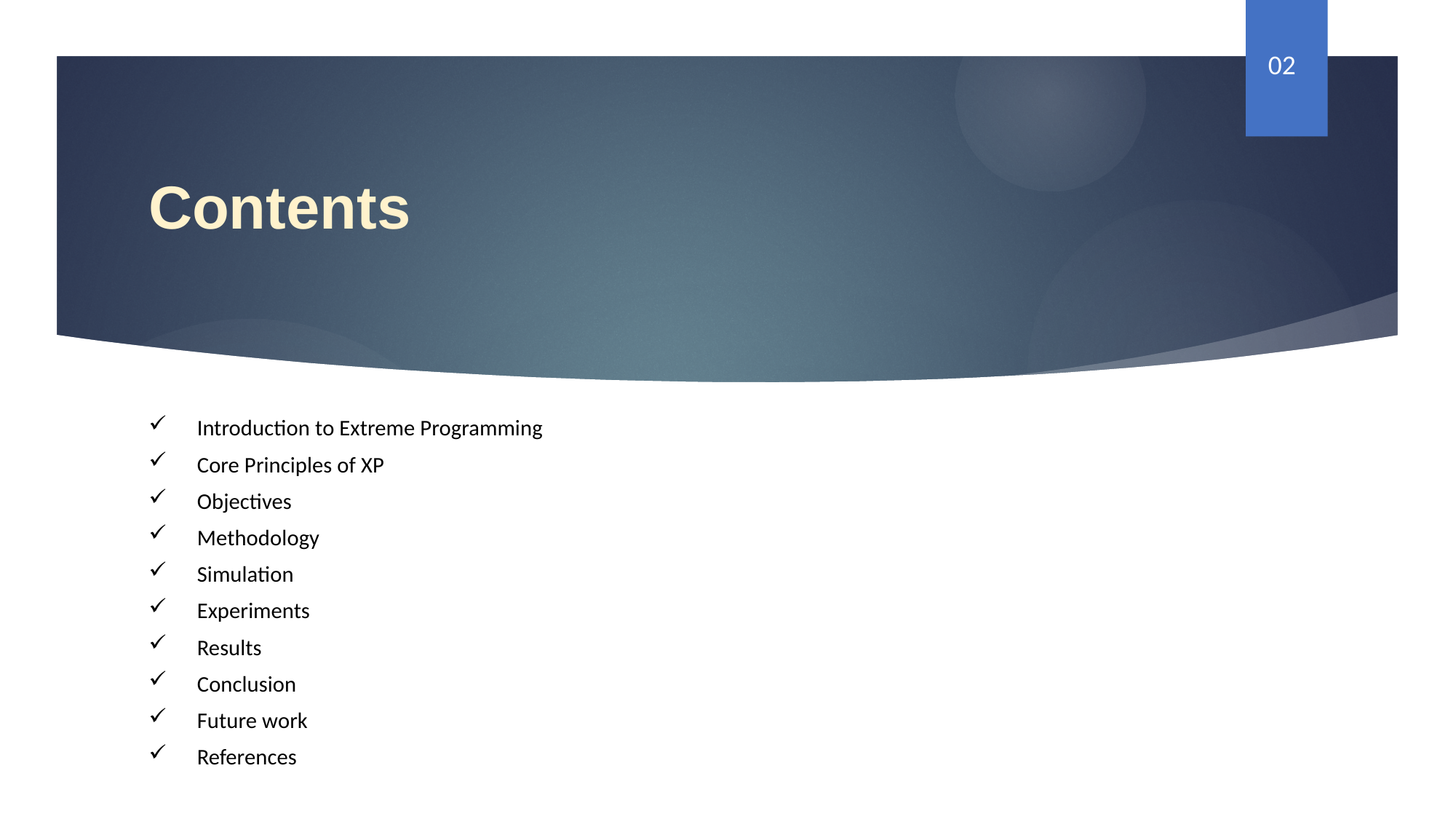

02
# Contents
Introduction to Extreme Programming
Core Principles of XP
Objectives ​
Methodology ​
Simulation
Experiments
Results​
Conclusion ​
Future work​
References​